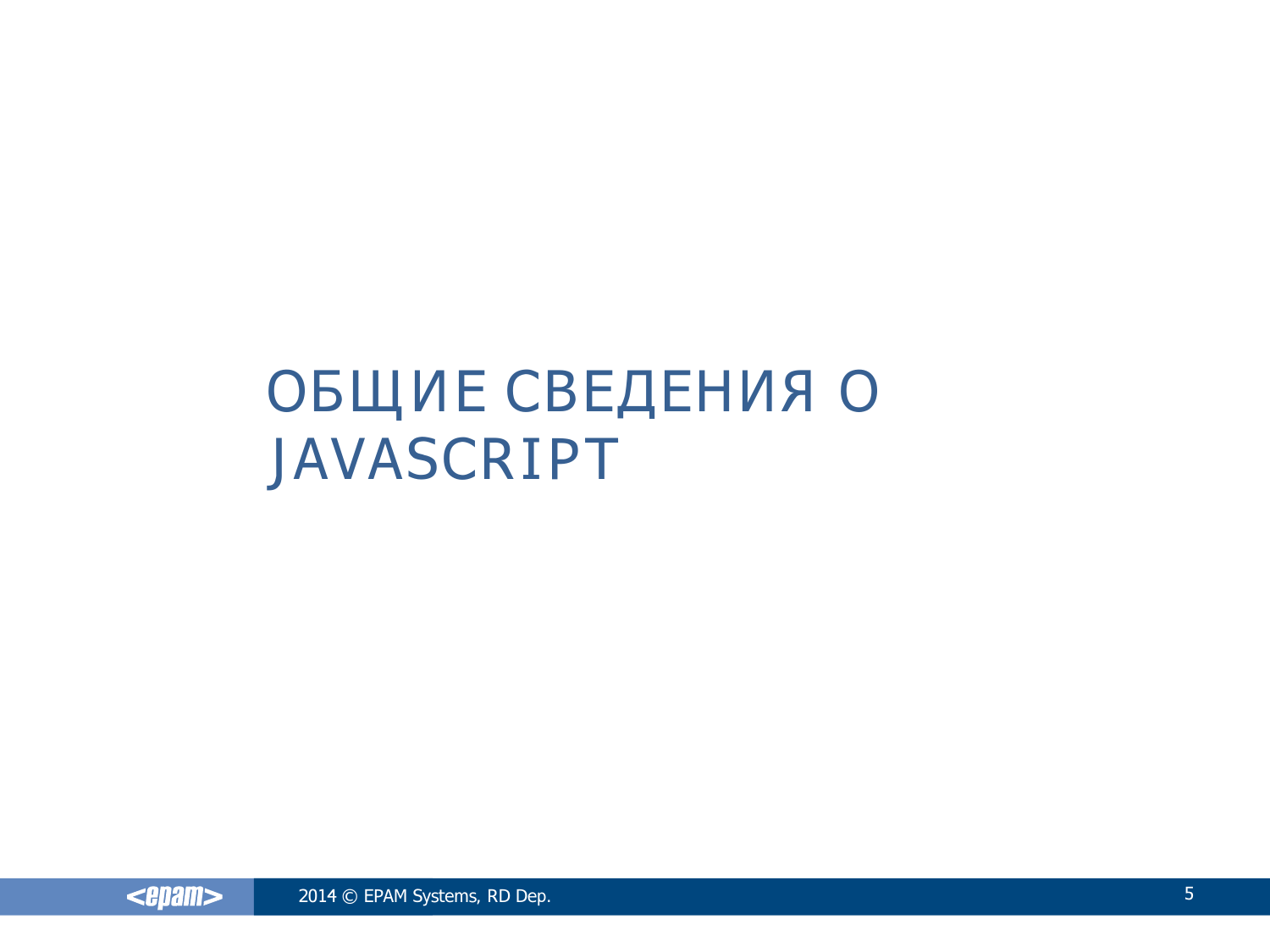

# Общие сведения о JavaScript
5
2014 © EPAM Systems, RD Dep.